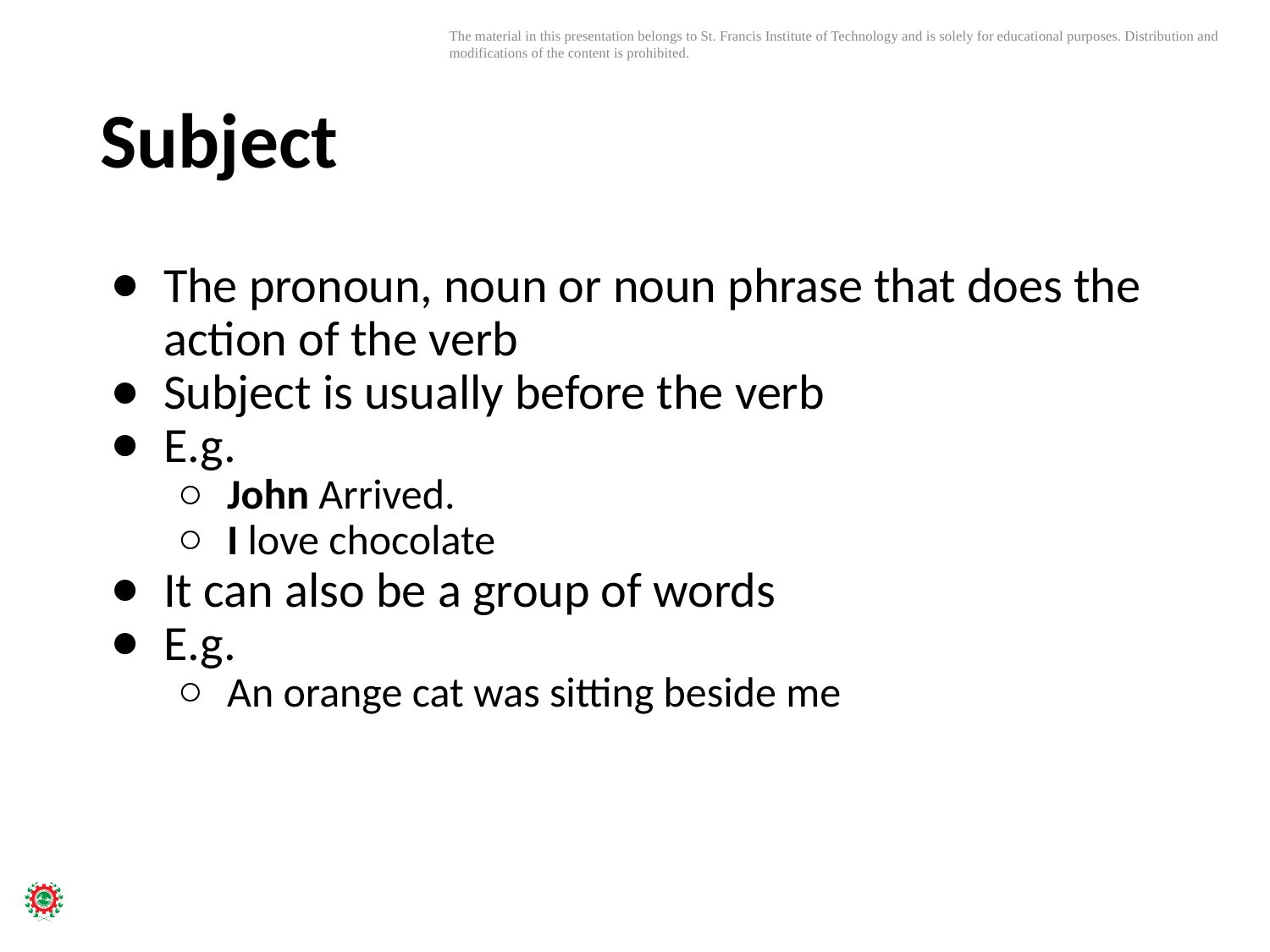

# Subject
The pronoun, noun or noun phrase that does the action of the verb
Subject is usually before the verb
E.g.
John Arrived.
I love chocolate
It can also be a group of words
E.g.
An orange cat was sitting beside me